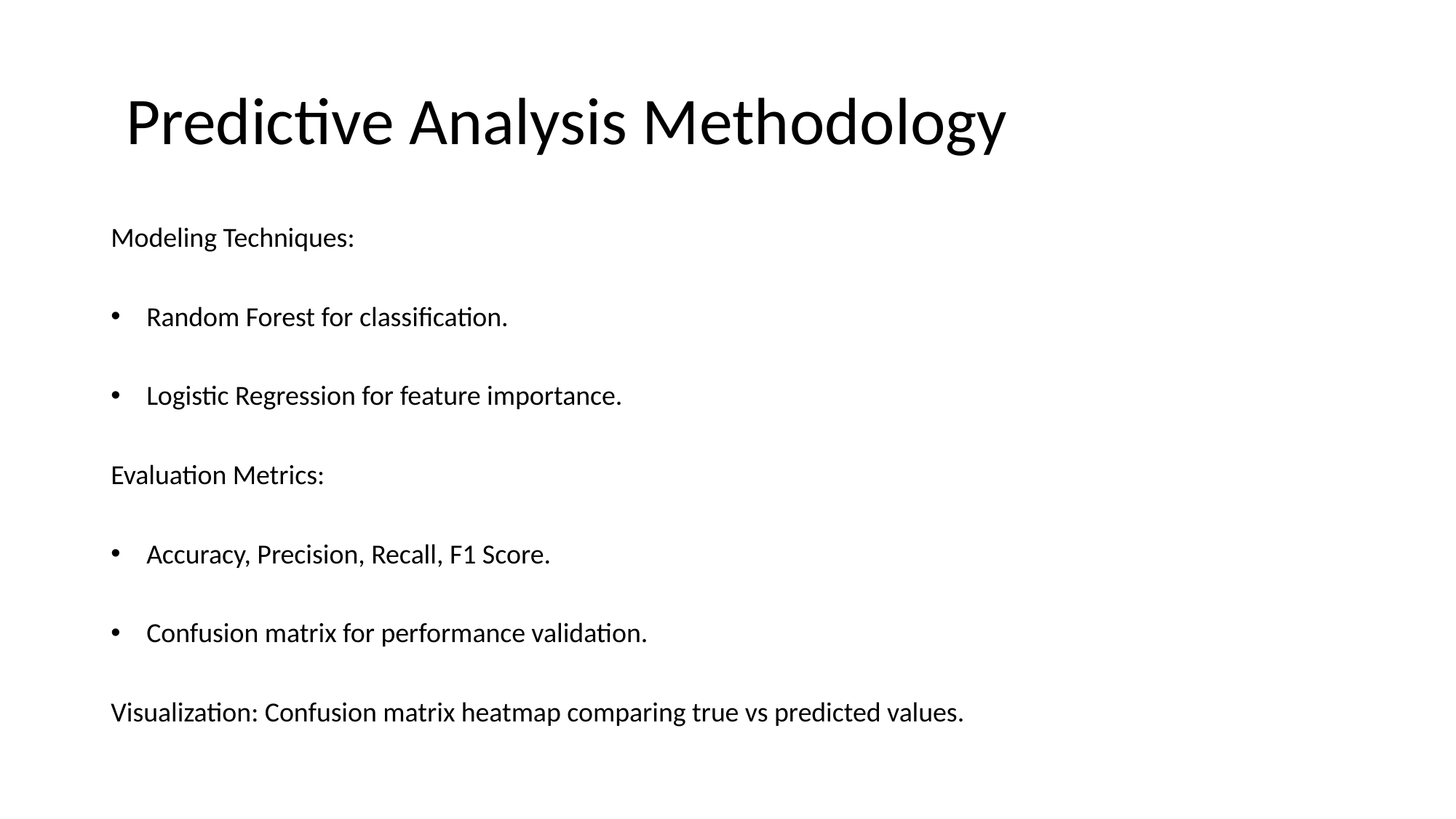

# Predictive Analysis Methodology
Modeling Techniques:

Random Forest for classification.

Logistic Regression for feature importance.

Evaluation Metrics:

Accuracy, Precision, Recall, F1 Score.

Confusion matrix for performance validation.

Visualization: Confusion matrix heatmap comparing true vs predicted values.